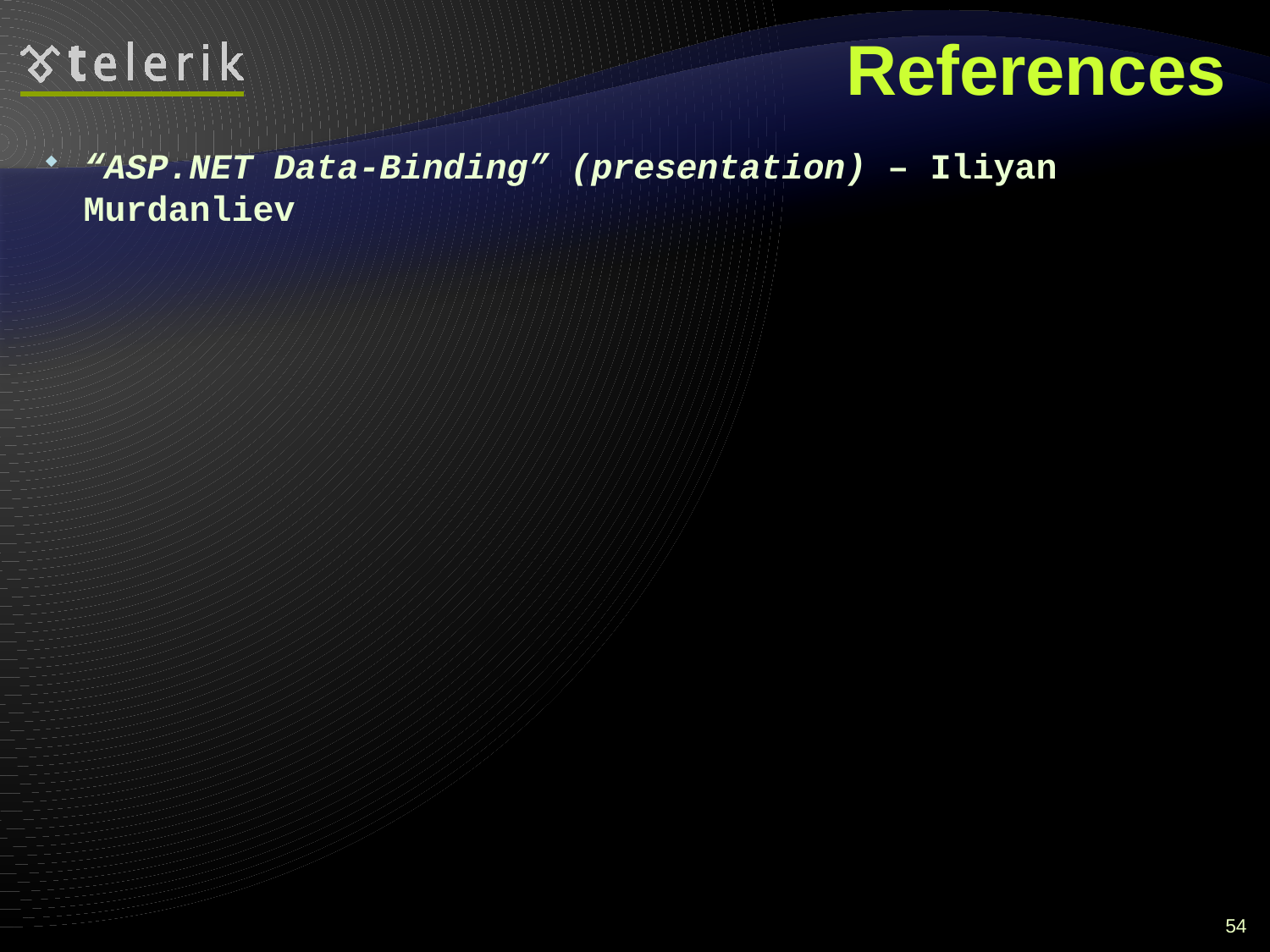

# References
“ASP.NET Data-Binding” (presentation) – Iliyan Murdanliev

54